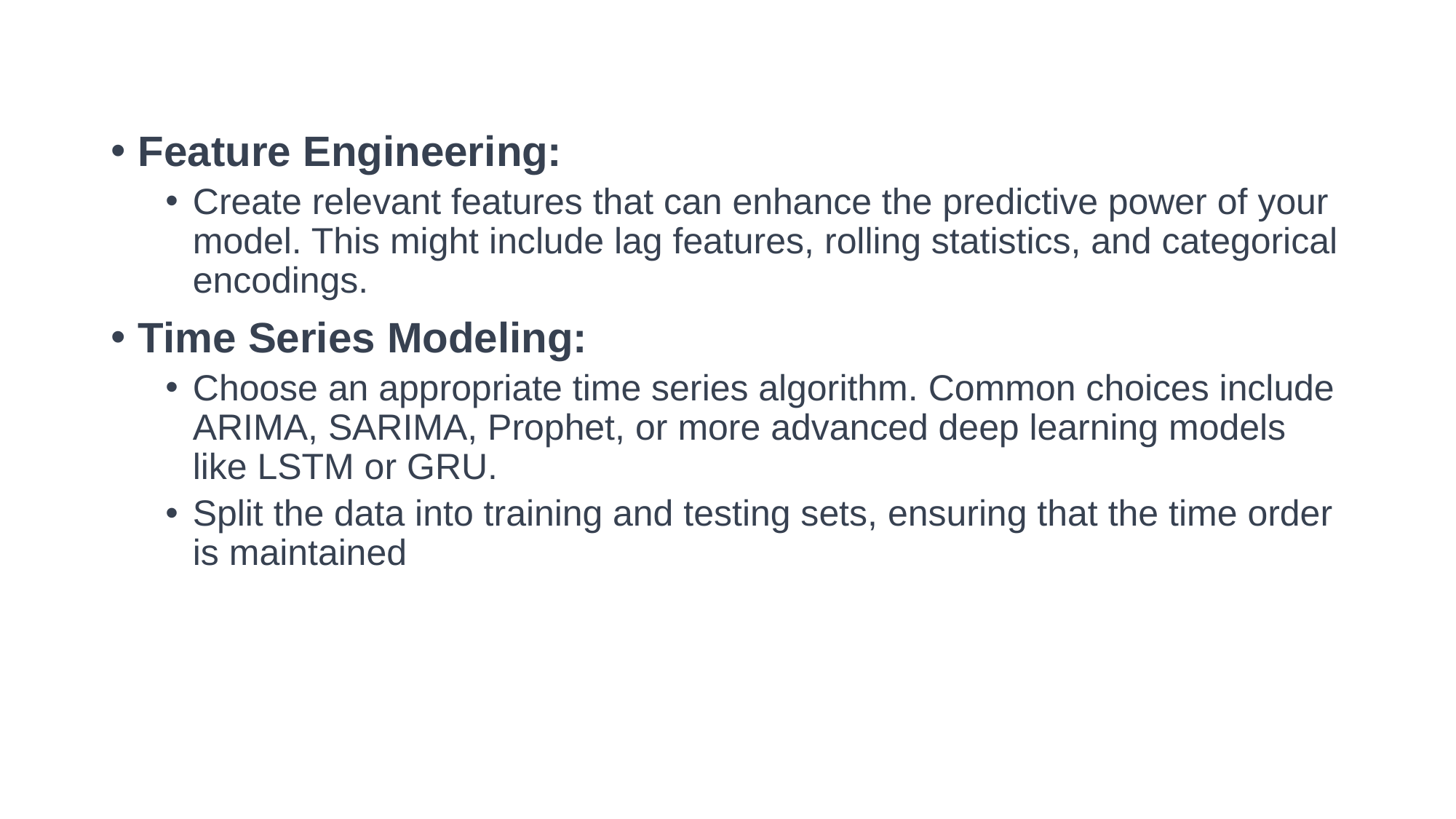

Feature Engineering:
Create relevant features that can enhance the predictive power of your model. This might include lag features, rolling statistics, and categorical encodings.
Time Series Modeling:
Choose an appropriate time series algorithm. Common choices include ARIMA, SARIMA, Prophet, or more advanced deep learning models like LSTM or GRU.
Split the data into training and testing sets, ensuring that the time order is maintained